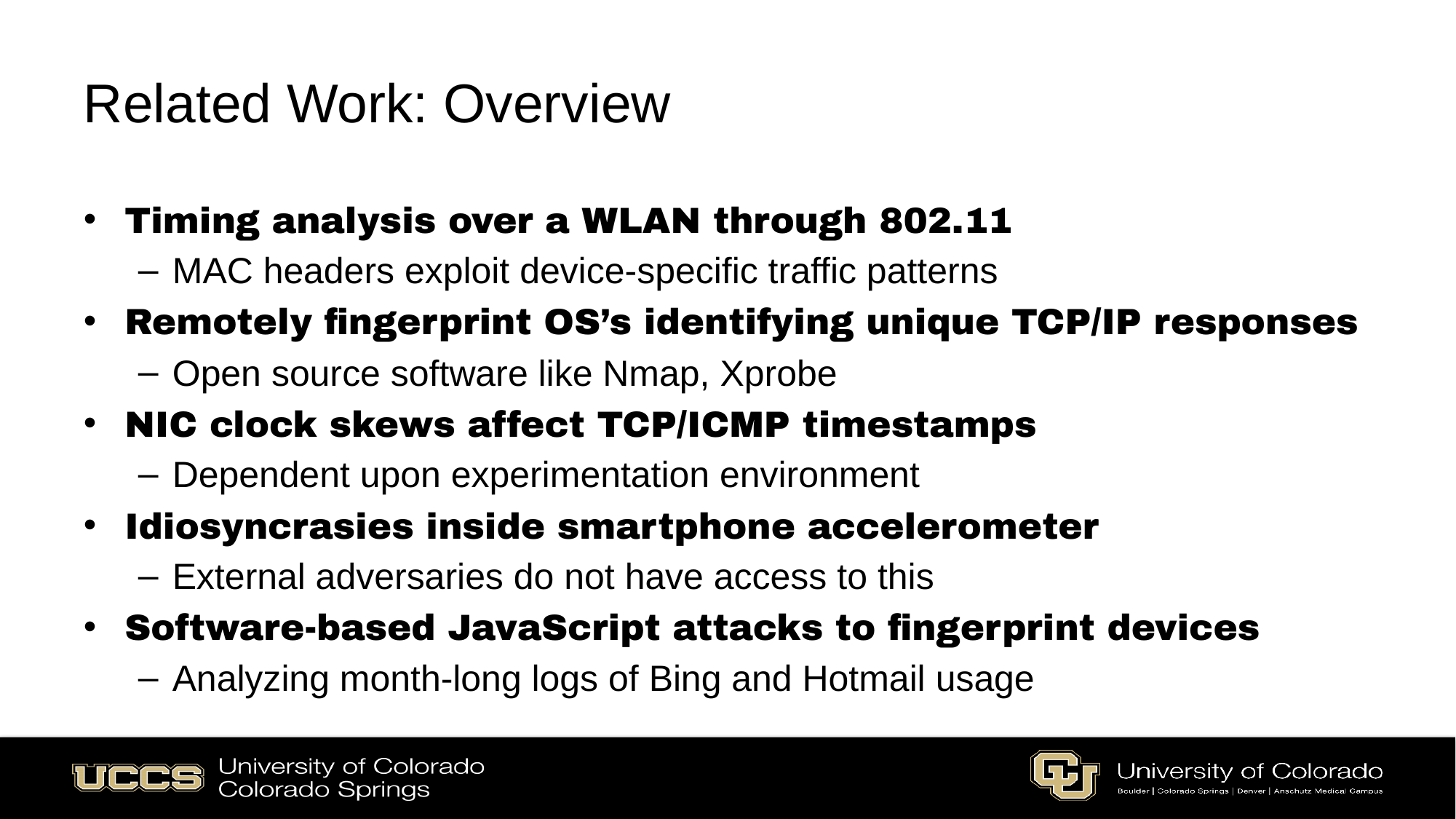

# Related Work: Overview
Timing analysis over a WLAN through 802.11
MAC headers exploit device-specific traffic patterns
Remotely fingerprint OS’s identifying unique TCP/IP responses
Open source software like Nmap, Xprobe
NIC clock skews affect TCP/ICMP timestamps
Dependent upon experimentation environment
Idiosyncrasies inside smartphone accelerometer
External adversaries do not have access to this
Software-based JavaScript attacks to fingerprint devices
Analyzing month-long logs of Bing and Hotmail usage